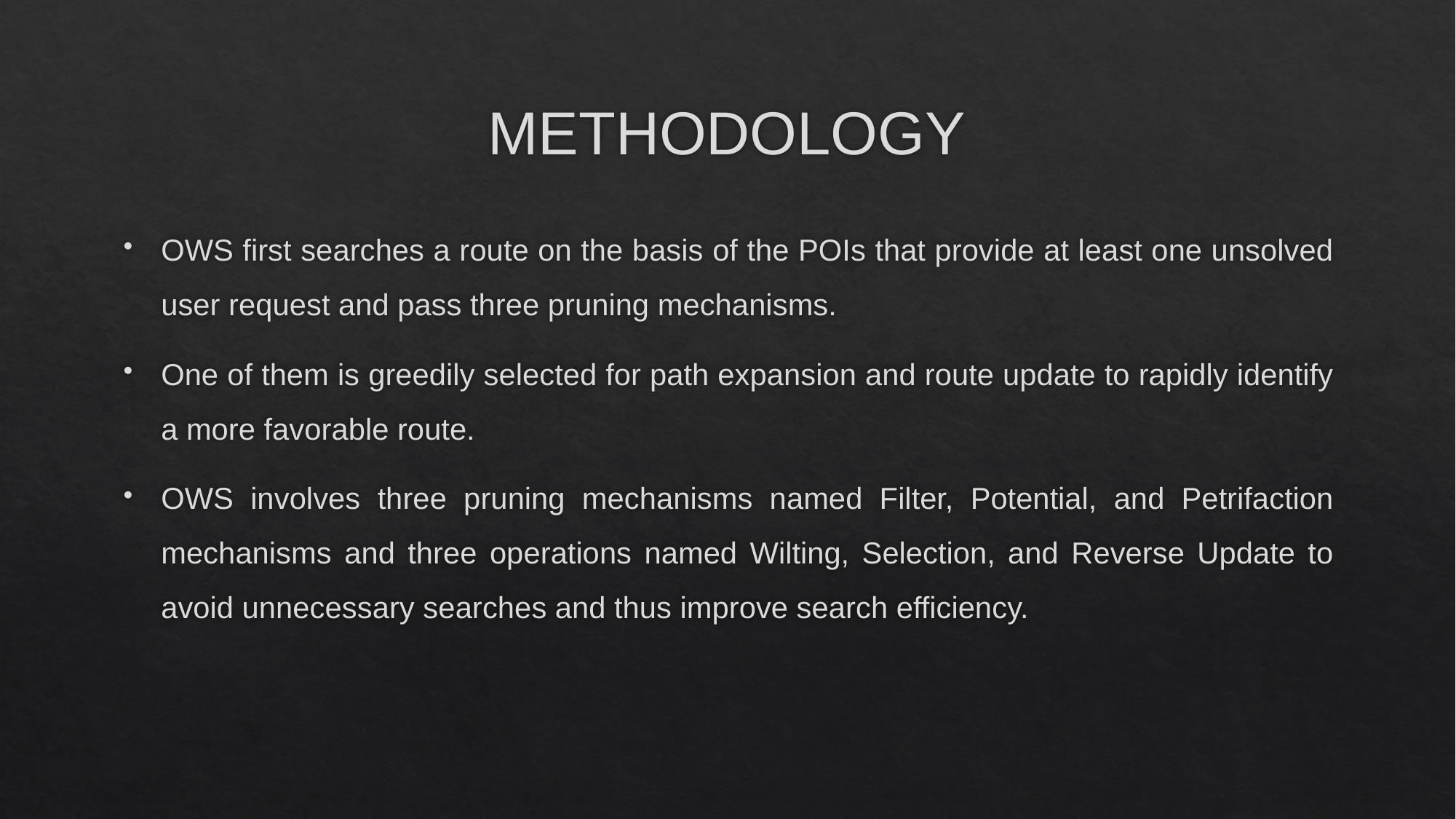

# METHODOLOGY
OWS first searches a route on the basis of the POIs that provide at least one unsolved user request and pass three pruning mechanisms.
One of them is greedily selected for path expansion and route update to rapidly identify a more favorable route.
OWS involves three pruning mechanisms named Filter, Potential, and Petrifaction mechanisms and three operations named Wilting, Selection, and Reverse Update to avoid unnecessary searches and thus improve search efficiency.